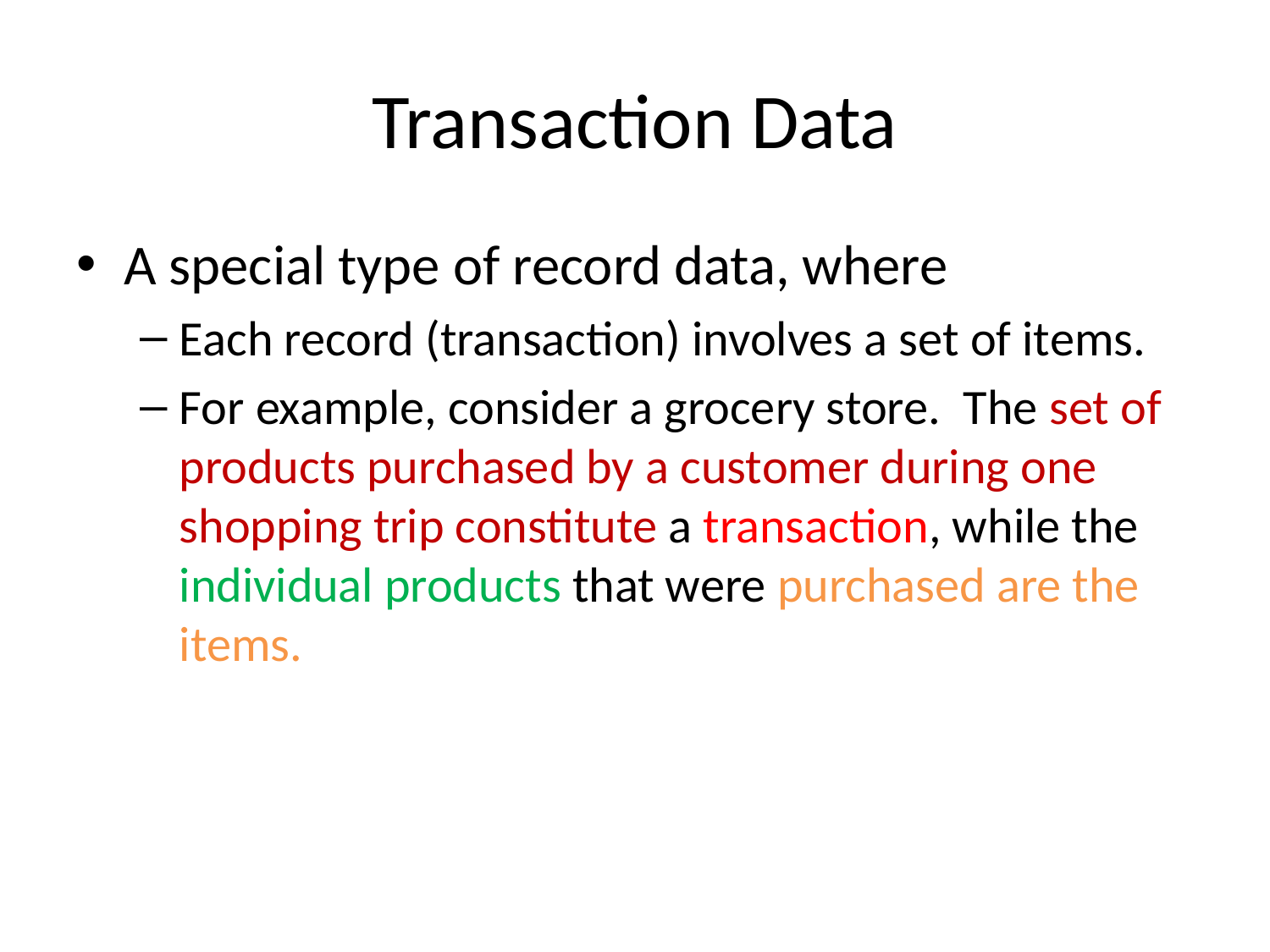

# Transaction Data
A special type of record data, where
Each record (transaction) involves a set of items.
For example, consider a grocery store.  The set of products purchased by a customer during one shopping trip constitute a transaction, while the individual products that were purchased are the items.